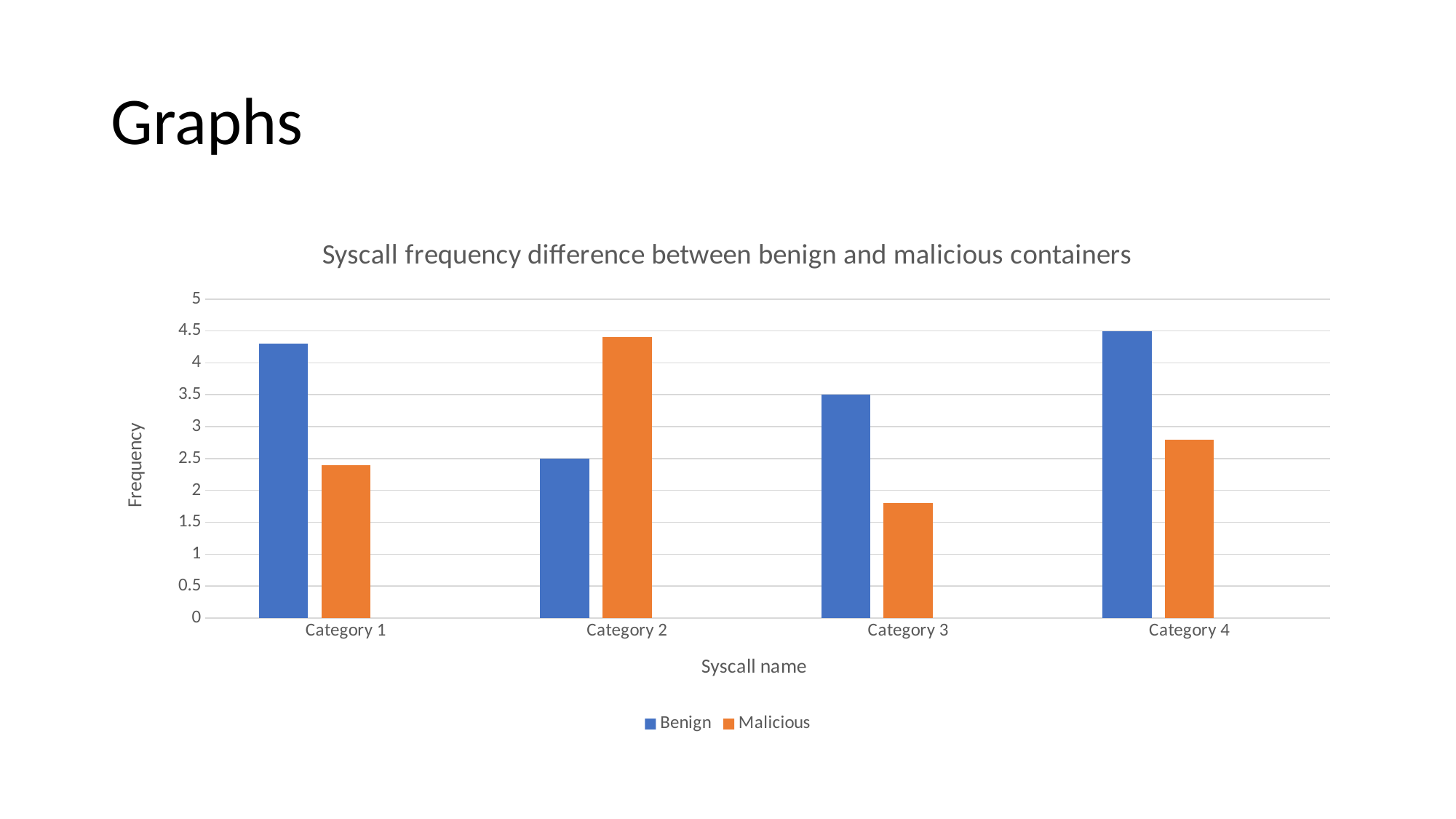

# Graphs

### Chart: Syscall frequency difference between benign and malicious containers

| Category | Benign | Malicious | Column1 |
|---|---|---|---|
| Category 1 | 4.3 | 2.4 | None |
| Category 2 | 2.5 | 4.4 | None |
| Category 3 | 3.5 | 1.8 | None |
| Category 4 | 4.5 | 2.8 | None |